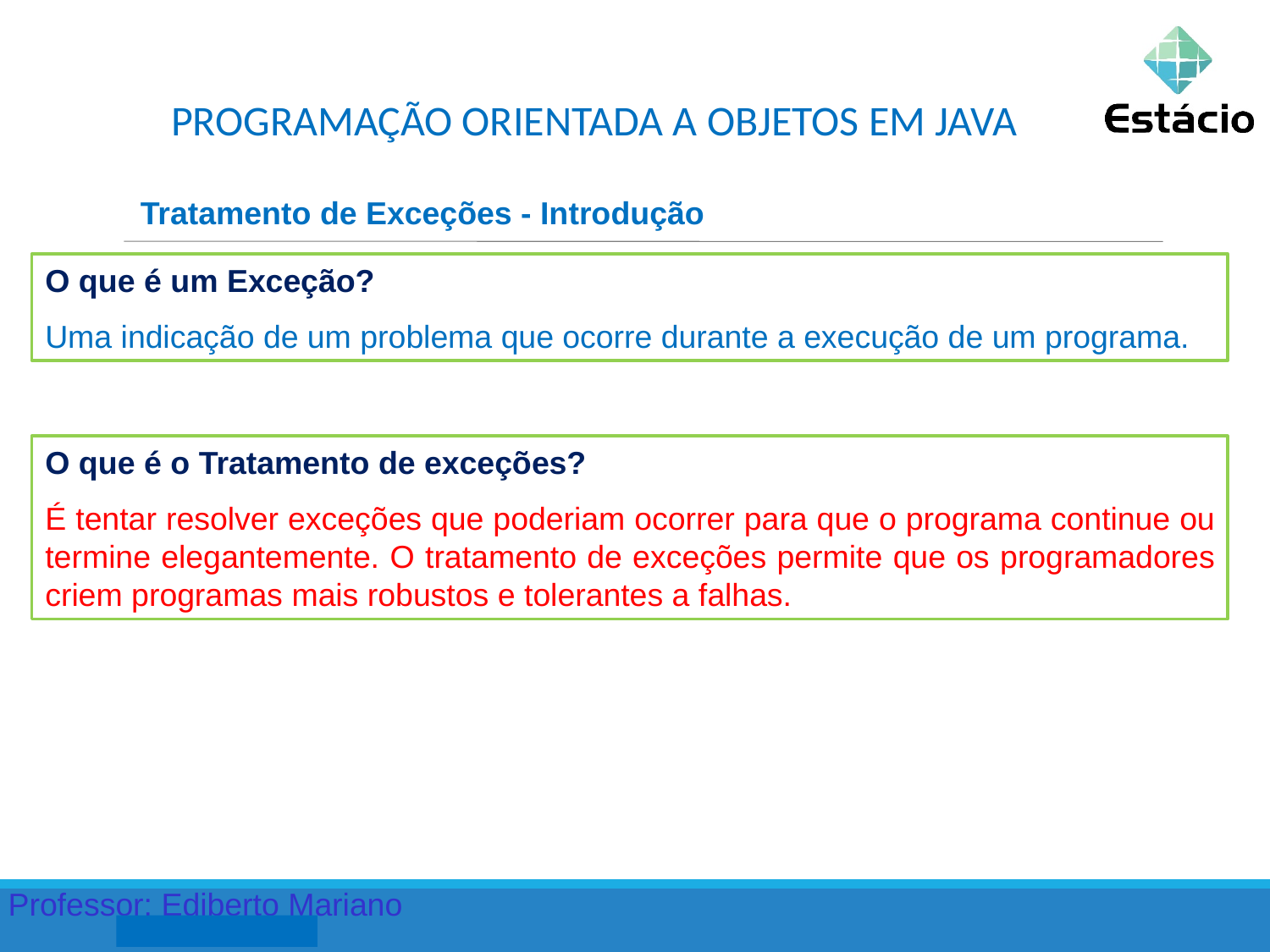

PROGRAMAÇÃO ORIENTADA A OBJETOS EM JAVA
Tratamento de Exceções - Introdução
O que é um Exceção?
Uma indicação de um problema que ocorre durante a execução de um programa.
O que é o Tratamento de exceções?
É tentar resolver exceções que poderiam ocorrer para que o programa continue ou termine elegantemente. O tratamento de exceções permite que os programadores criem programas mais robustos e tolerantes a falhas.